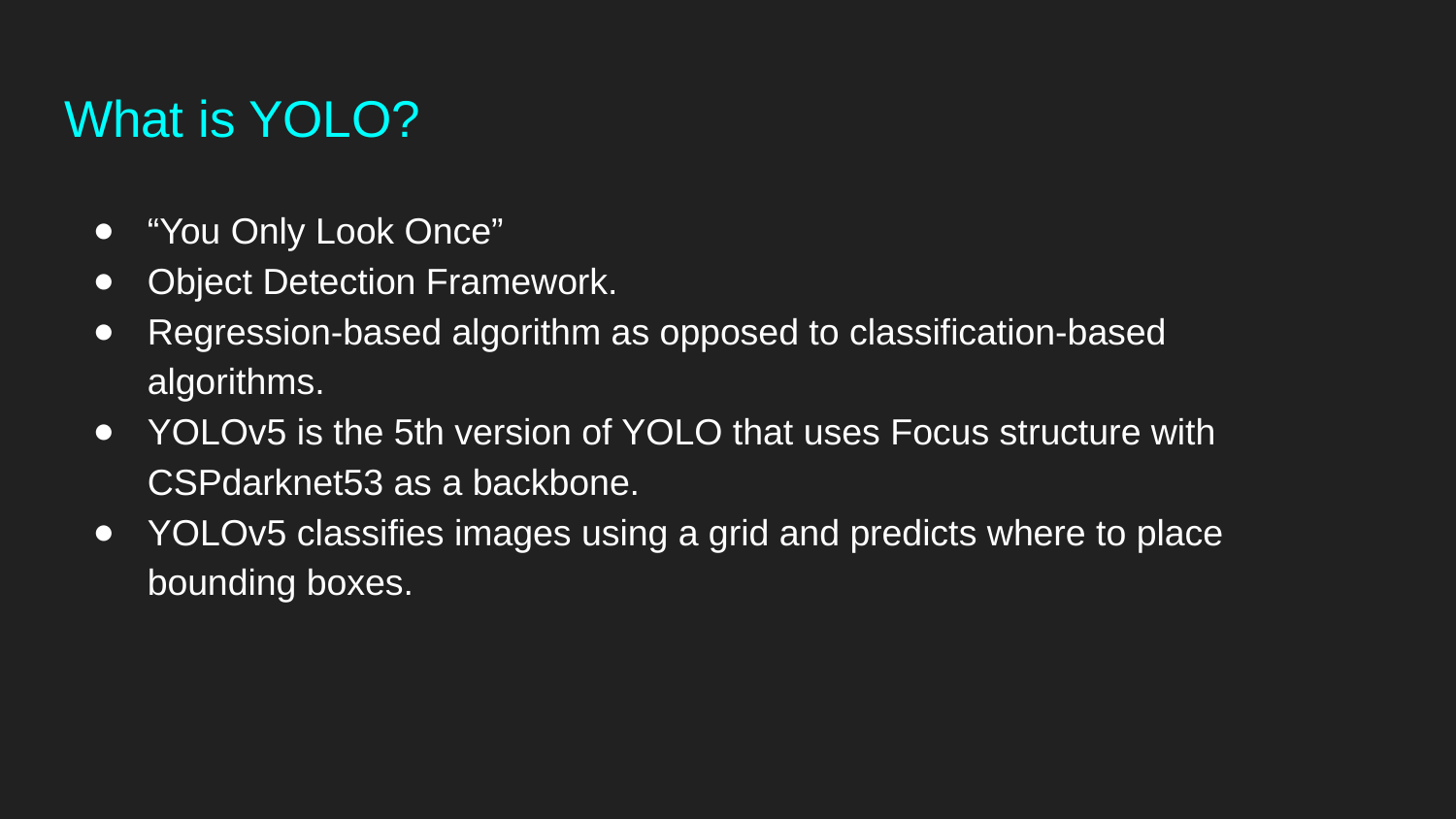

# What is YOLO?
“You Only Look Once”
Object Detection Framework.
Regression-based algorithm as opposed to classification-based algorithms.
YOLOv5 is the 5th version of YOLO that uses Focus structure with CSPdarknet53 as a backbone.
YOLOv5 classifies images using a grid and predicts where to place bounding boxes.